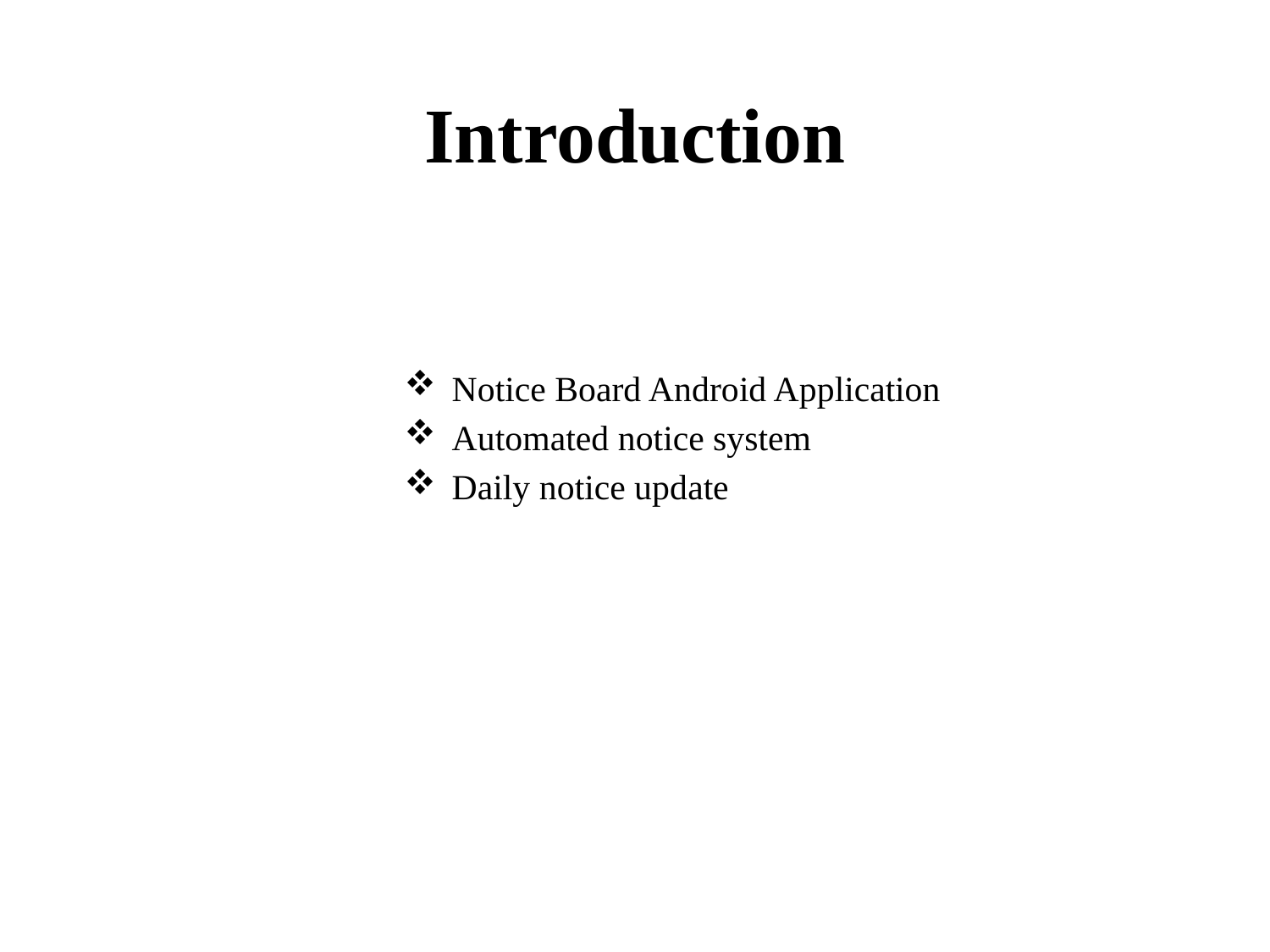

# Introduction
Notice Board Android Application
Automated notice system
Daily notice update